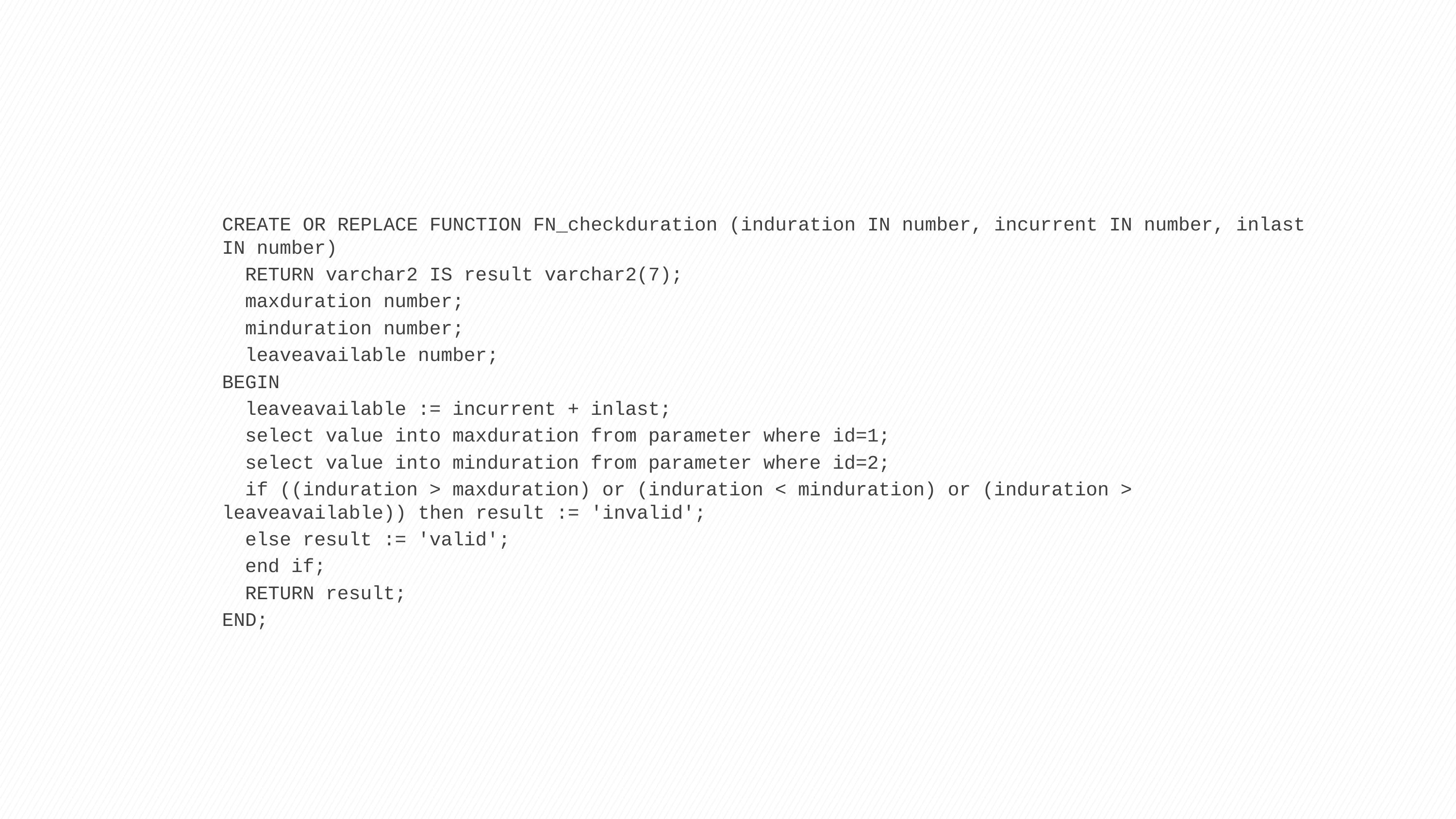

CREATE OR REPLACE FUNCTION FN_checkduration (induration IN number, incurrent IN number, inlast IN number)
  RETURN varchar2 IS result varchar2(7);
  maxduration number;
  minduration number;
  leaveavailable number;
BEGIN
  leaveavailable := incurrent + inlast;
  select value into maxduration from parameter where id=1;
  select value into minduration from parameter where id=2;
  if ((induration > maxduration) or (induration < minduration) or (induration > leaveavailable)) then result := 'invalid';
  else result := 'valid';
  end if;
  RETURN result;
END;